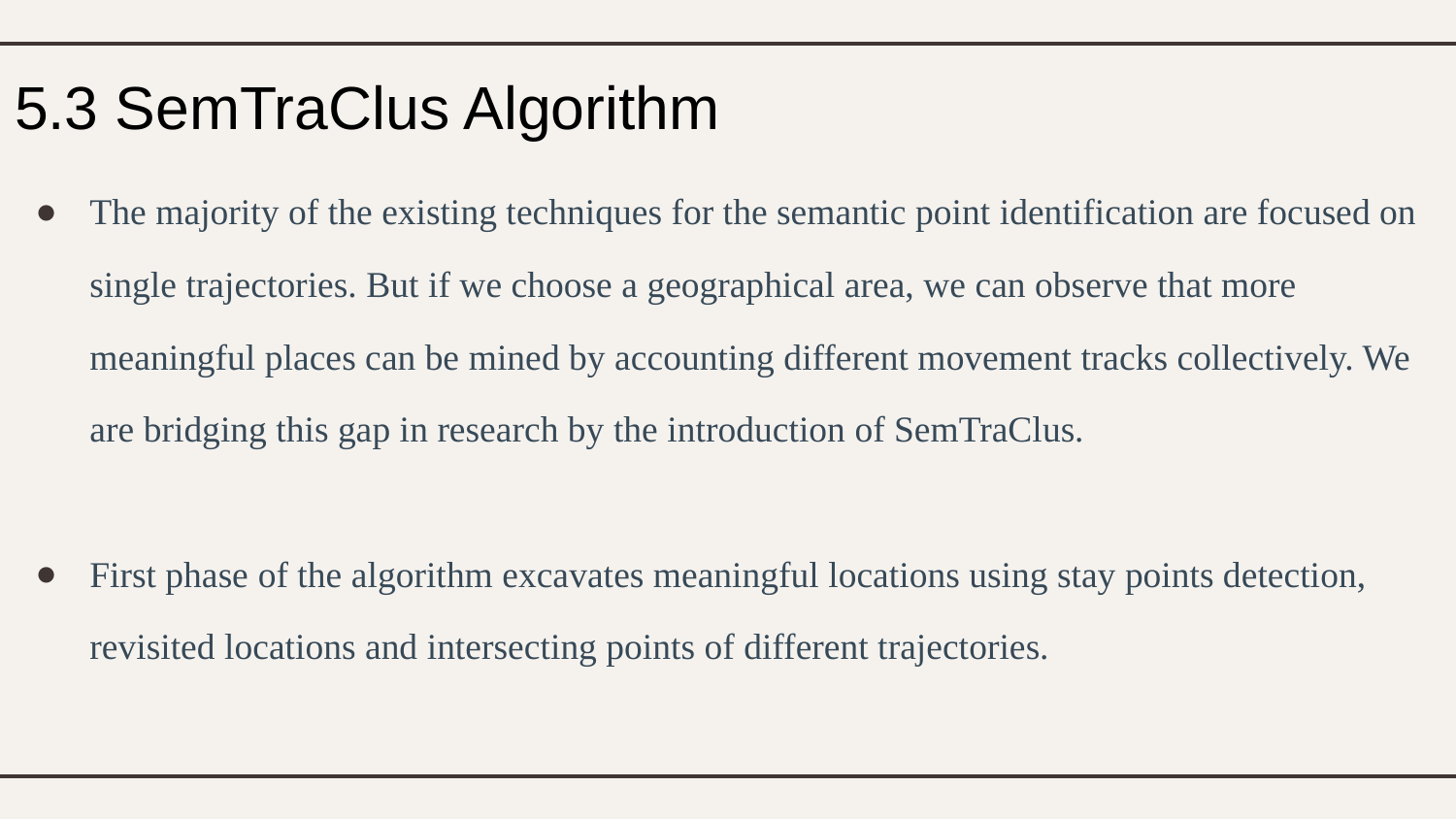

# 5.3 SemTraClus Algorithm
The majority of the existing techniques for the semantic point identification are focused on single trajectories. But if we choose a geographical area, we can observe that more meaningful places can be mined by accounting different movement tracks collectively. We are bridging this gap in research by the introduction of SemTraClus.

First phase of the algorithm excavates meaningful locations using stay points detection, revisited locations and intersecting points of different trajectories.